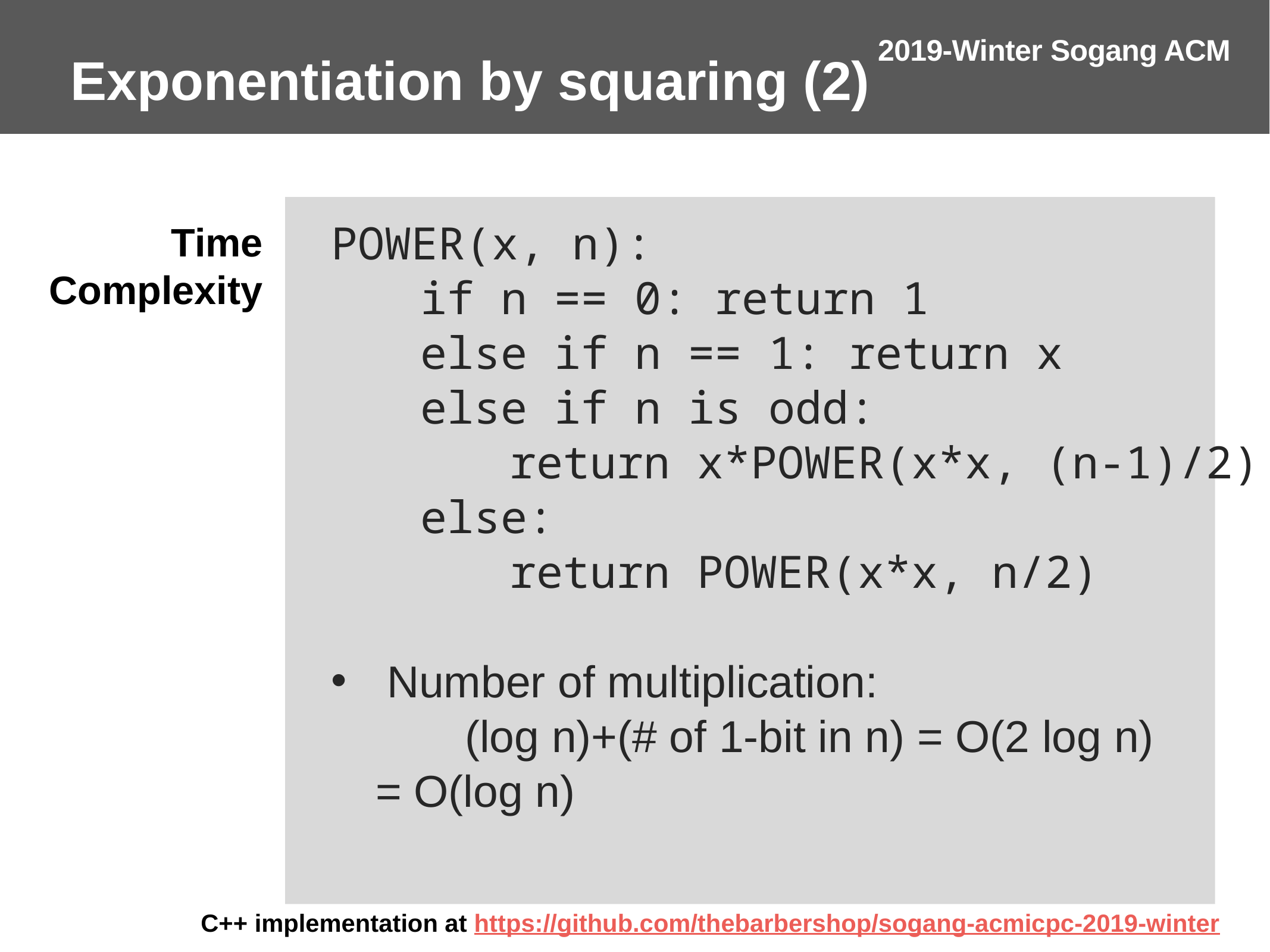

Exponentiation by squaring (2)
POWER(x, n):
	if n == 0: return 1
	else if n == 1: return x
	else if n is odd:
		return x*POWER(x*x, (n-1)/2)
	else:
		return POWER(x*x, n/2)

Number of multiplication:
	(log n)+(# of 1-bit in n) = O(2 log n)
= O(log n)
# Time Complexity
C++ implementation at https://github.com/thebarbershop/sogang-acmicpc-2019-winter